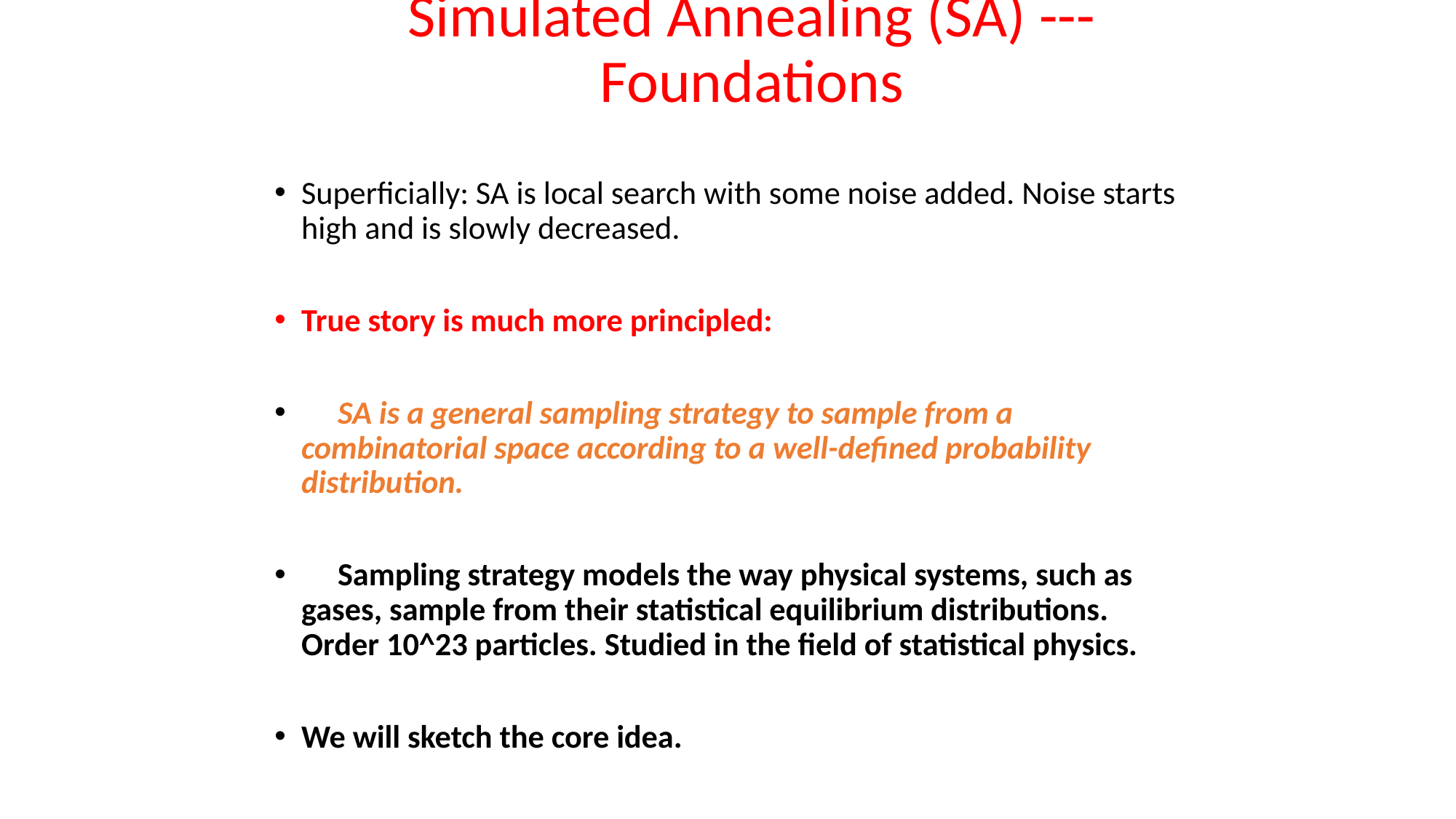

# Simulated Annealing (SA) --- Foundations
Superficially: SA is local search with some noise added. Noise starts high and is slowly decreased.

True story is much more principled:

     SA is a general sampling strategy to sample from a combinatorial space according to a well-defined probability distribution.

     Sampling strategy models the way physical systems, such as gases, sample from their statistical equilibrium distributions. Order 10^23 particles. Studied in the field of statistical physics.

We will sketch the core idea.